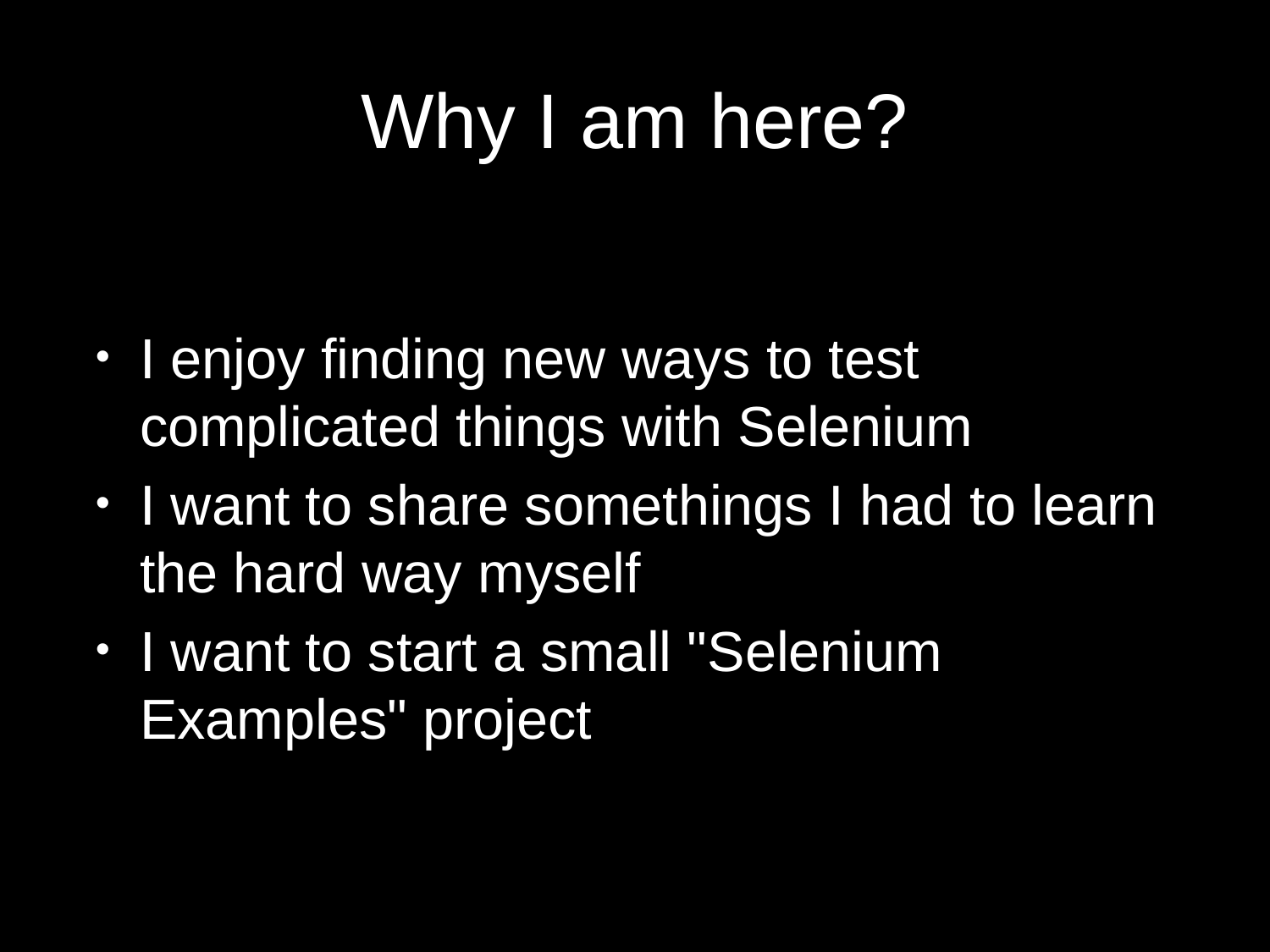

# Why I am here?
I enjoy finding new ways to test complicated things with Selenium
I want to share somethings I had to learn the hard way myself
I want to start a small "Selenium Examples" project